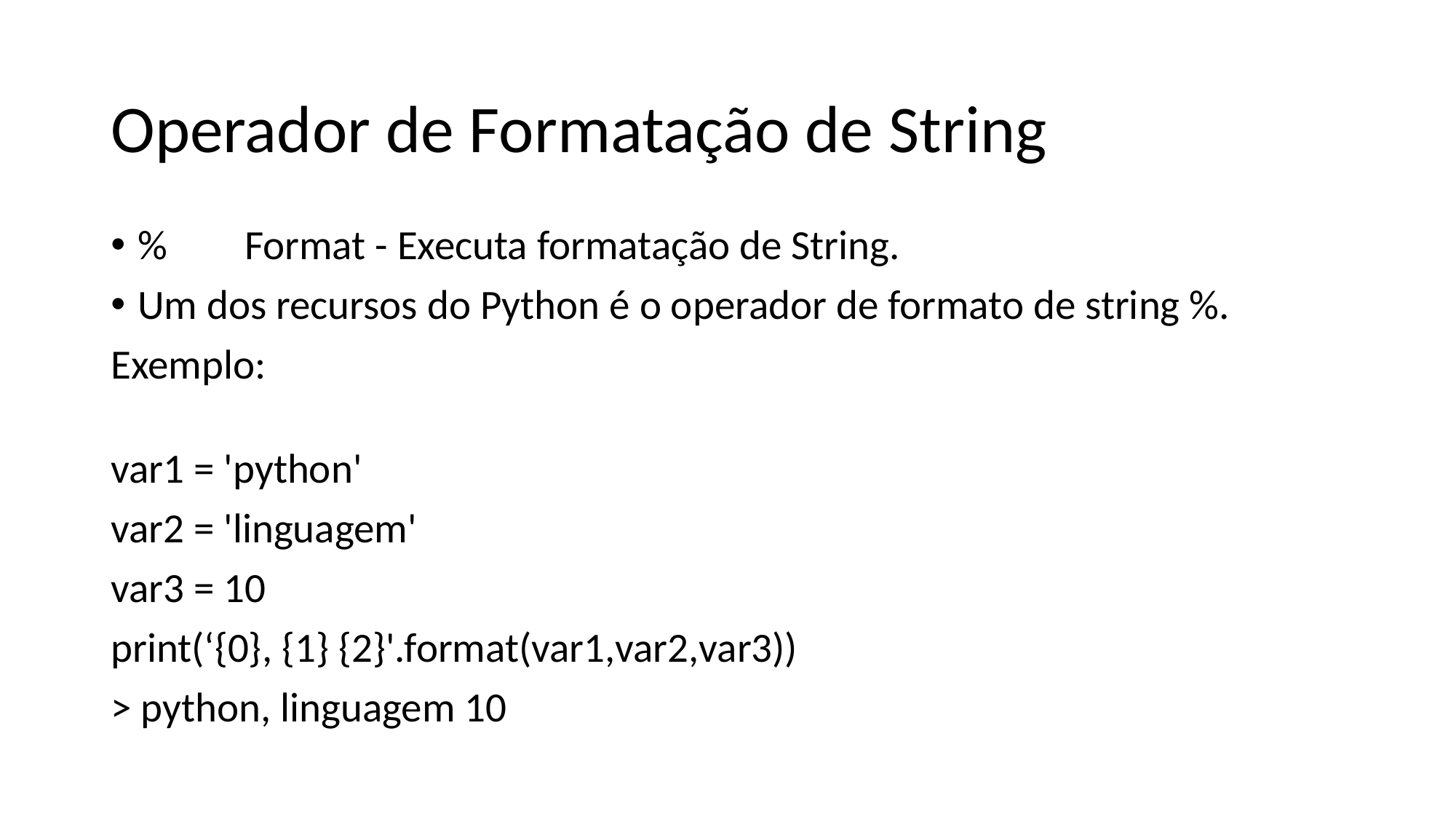

# Operador de Formatação de String
%	Format - Executa formatação de String.
Um dos recursos do Python é o operador de formato de string %.
Exemplo:
var1 = 'python'
var2 = 'linguagem'
var3 = 10
print(‘{0}, {1} {2}'.format(var1,var2,var3))
> python, linguagem 10